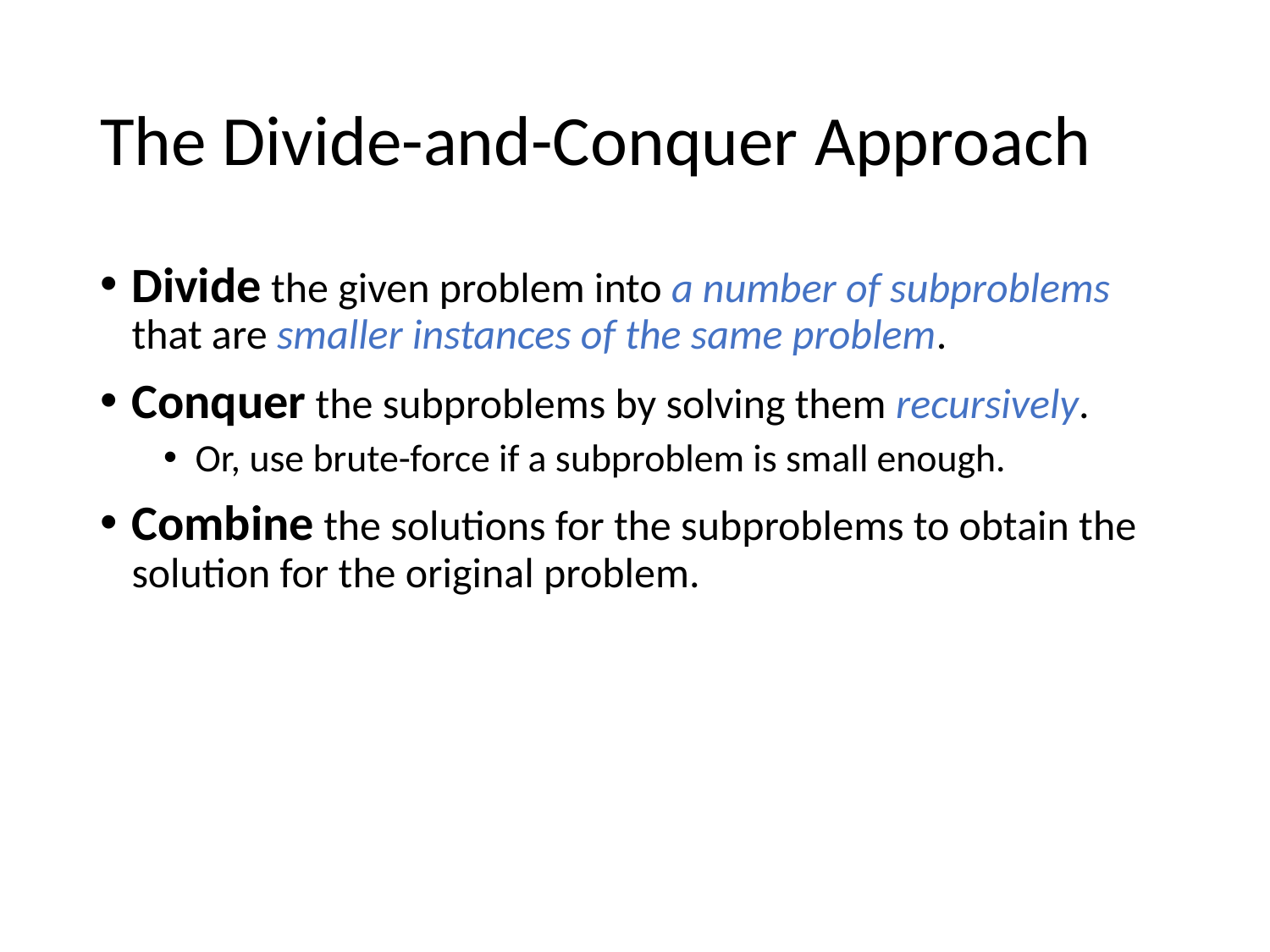

# The Divide-and-Conquer Approach
Divide the given problem into a number of subproblems that are smaller instances of the same problem.
Conquer the subproblems by solving them recursively.
Or, use brute-force if a subproblem is small enough.
Combine the solutions for the subproblems to obtain the solution for the original problem.